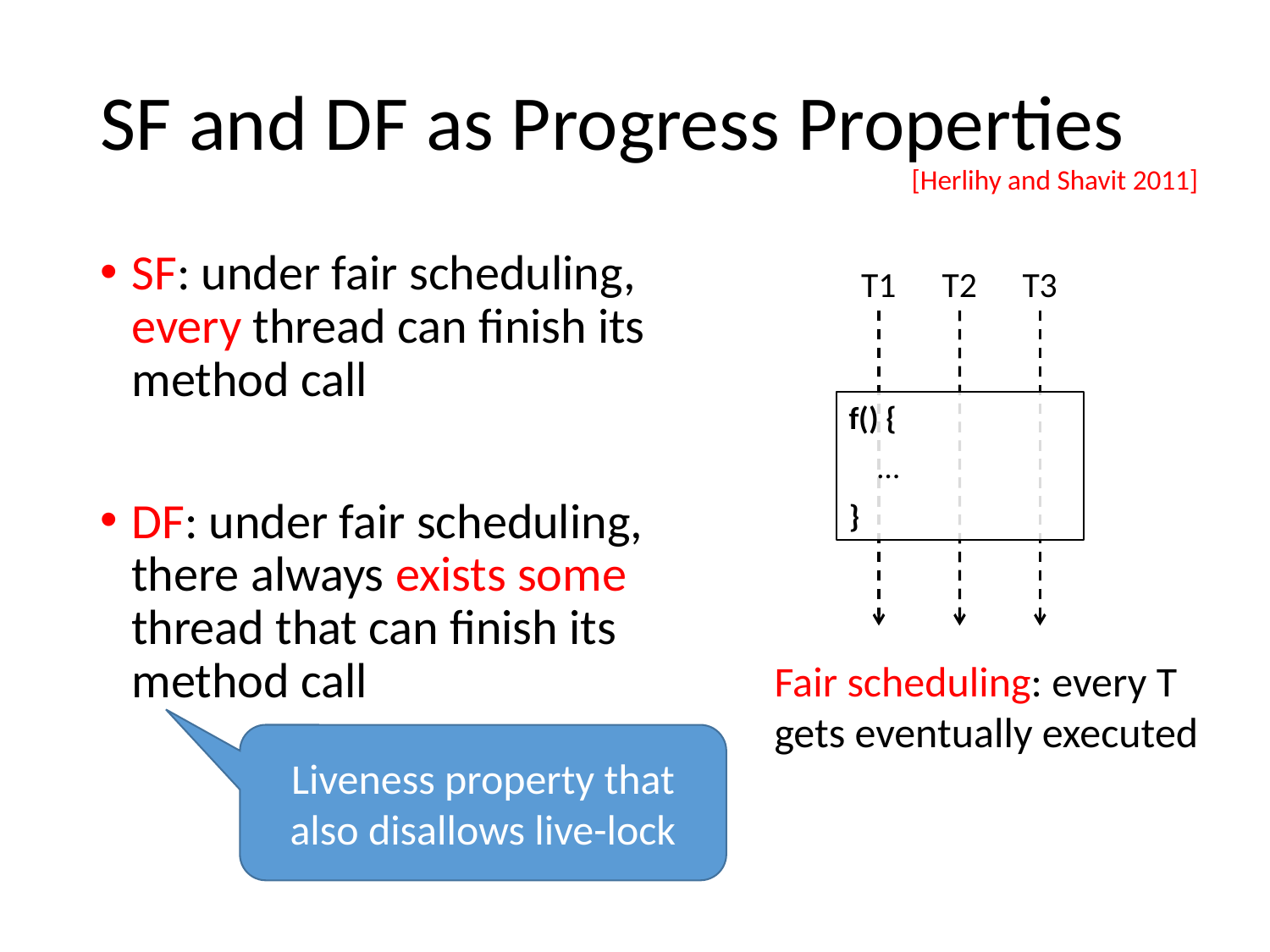

# SF and DF as Progress Properties
[Herlihy and Shavit 2011]
SF: under fair scheduling, every thread can finish its method call

DF: under fair scheduling, there always exists some thread that can finish its method call
T1
T2
T3
f() {
    …
}
Fair scheduling: every T gets eventually executed
Liveness property that also disallows live-lock